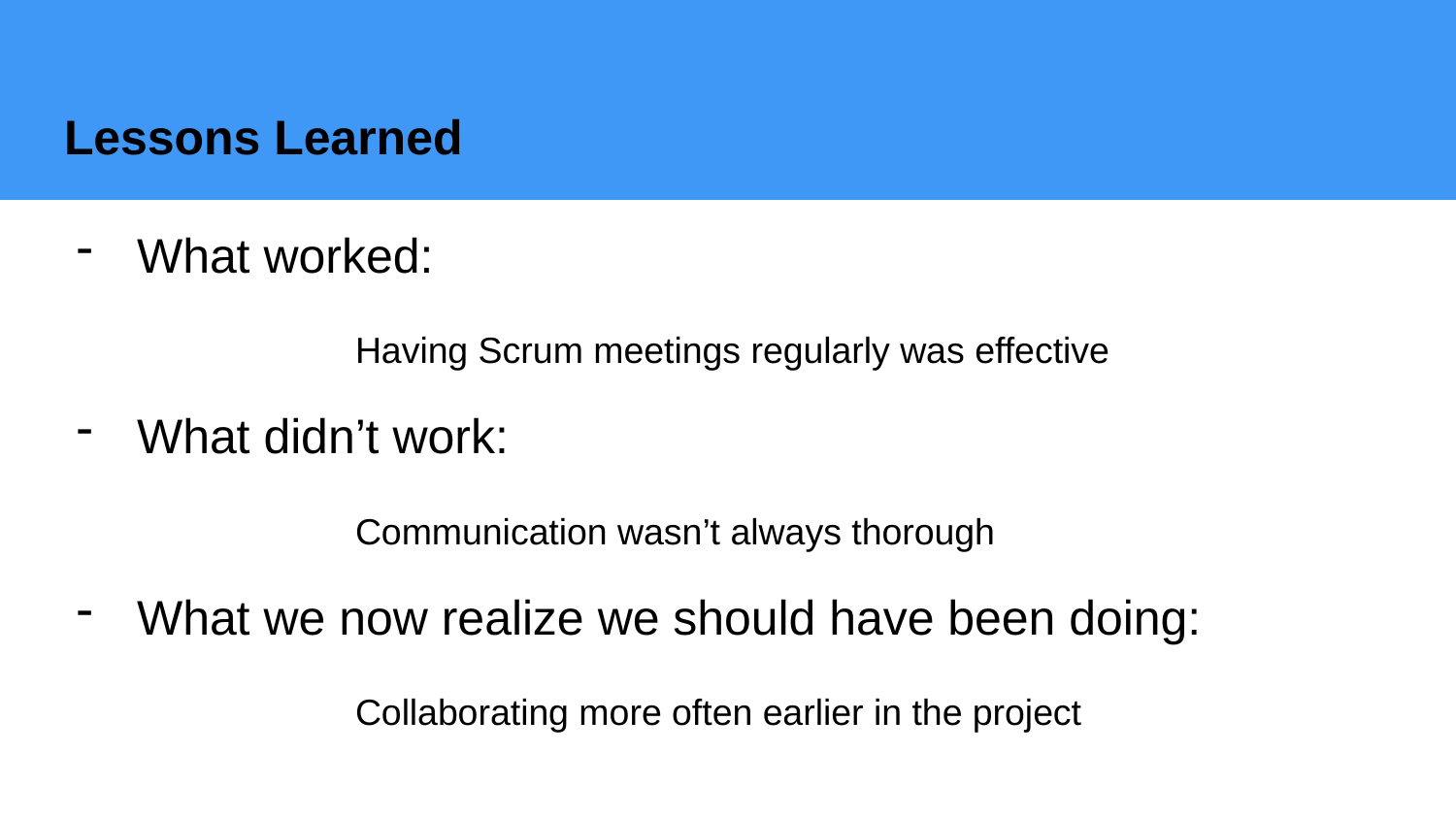

# Lessons Learned
What worked:
 		Having Scrum meetings regularly was effective
What didn’t work:
		Communication wasn’t always thorough
What we now realize we should have been doing:
		Collaborating more often earlier in the project